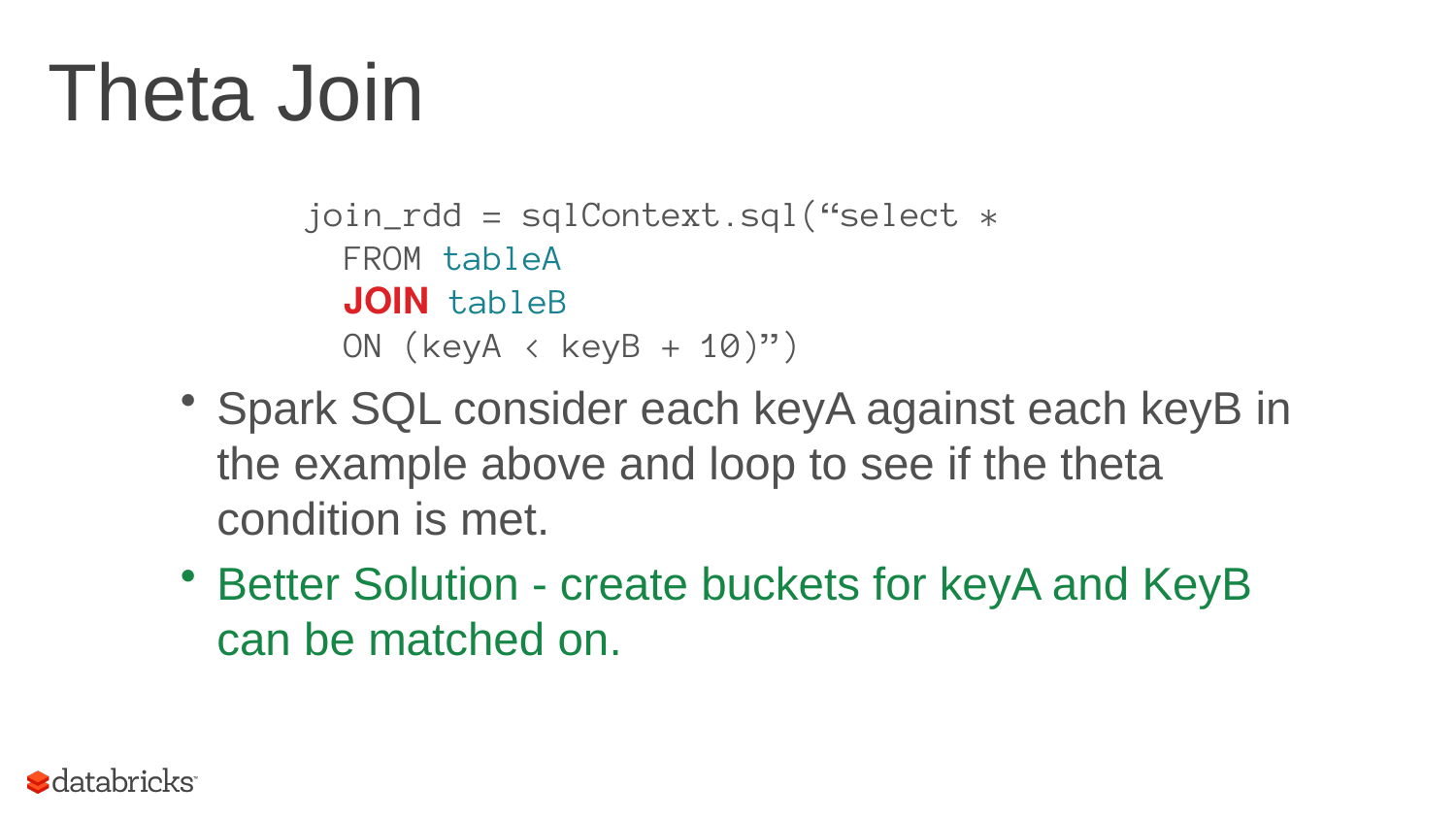

# Theta Join

join_rdd = sqlContext.sql(“select *
  FROM tableA
  JOIN tableB
  ON (keyA < keyB + 10)”)

Spark SQL consider each keyA against each keyB in the example above and loop to see if the theta condition is met.
Better Solution - create buckets for keyA and KeyB can be matched on.
22